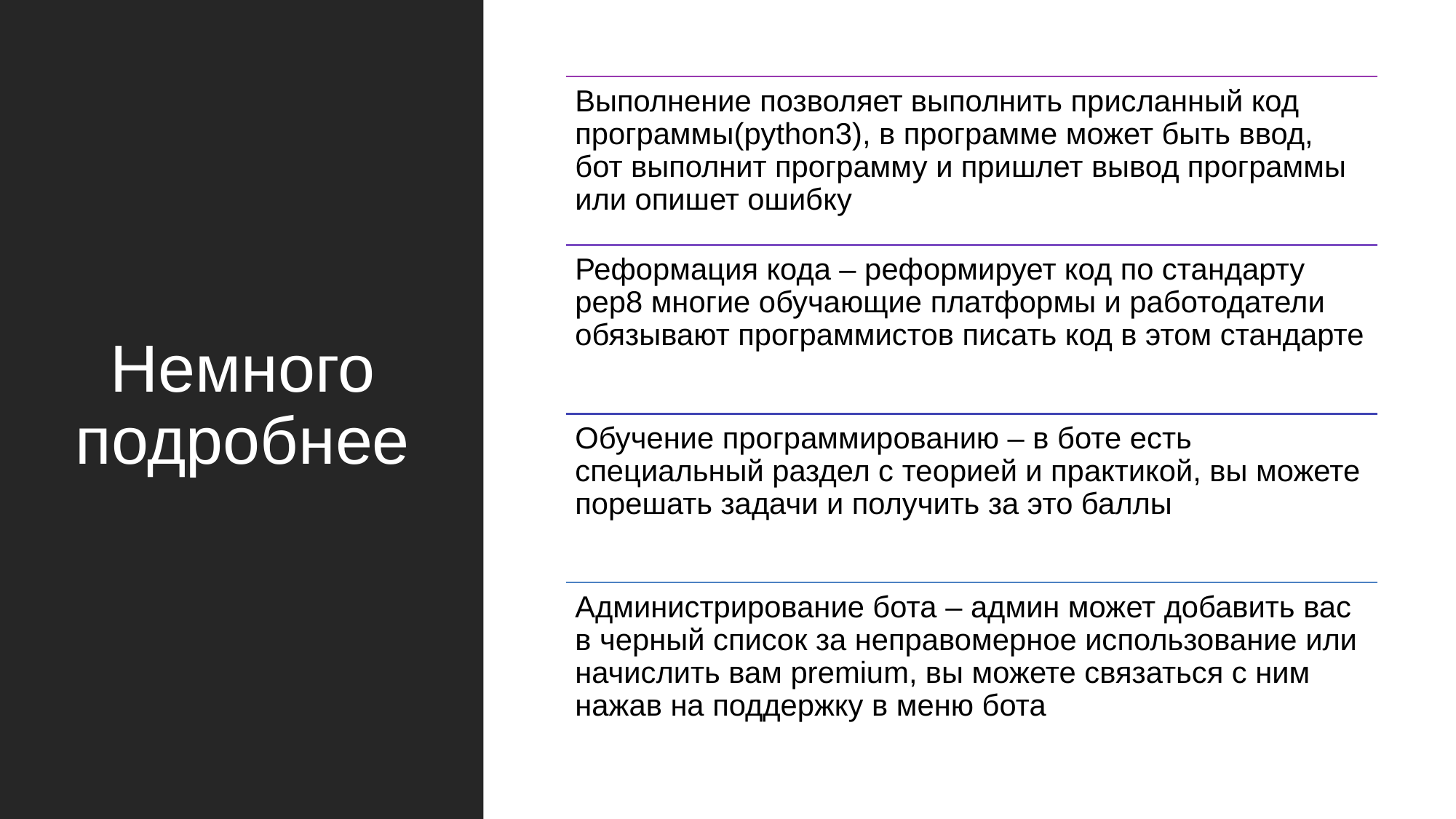

# Немного подробнее

Выполнение позволяет выполнить присланный код программы(python3), в программе может быть ввод, бот выполнит программу и пришлет вывод программы или опишет ошибку

Реформация кода – реформирует код по стандарту pep8 многие обучающие платформы и работодатели обязывают программистов писать код в этом стандарте

Обучение программированию – в боте есть специальный раздел с теорией и практикой, вы можете порешать задачи и получить за это баллы

Администрирование бота – админ может добавить вас в черный список за неправомерное использование или начислить вам premium, вы можете связаться с ним нажав на поддержку в меню бота